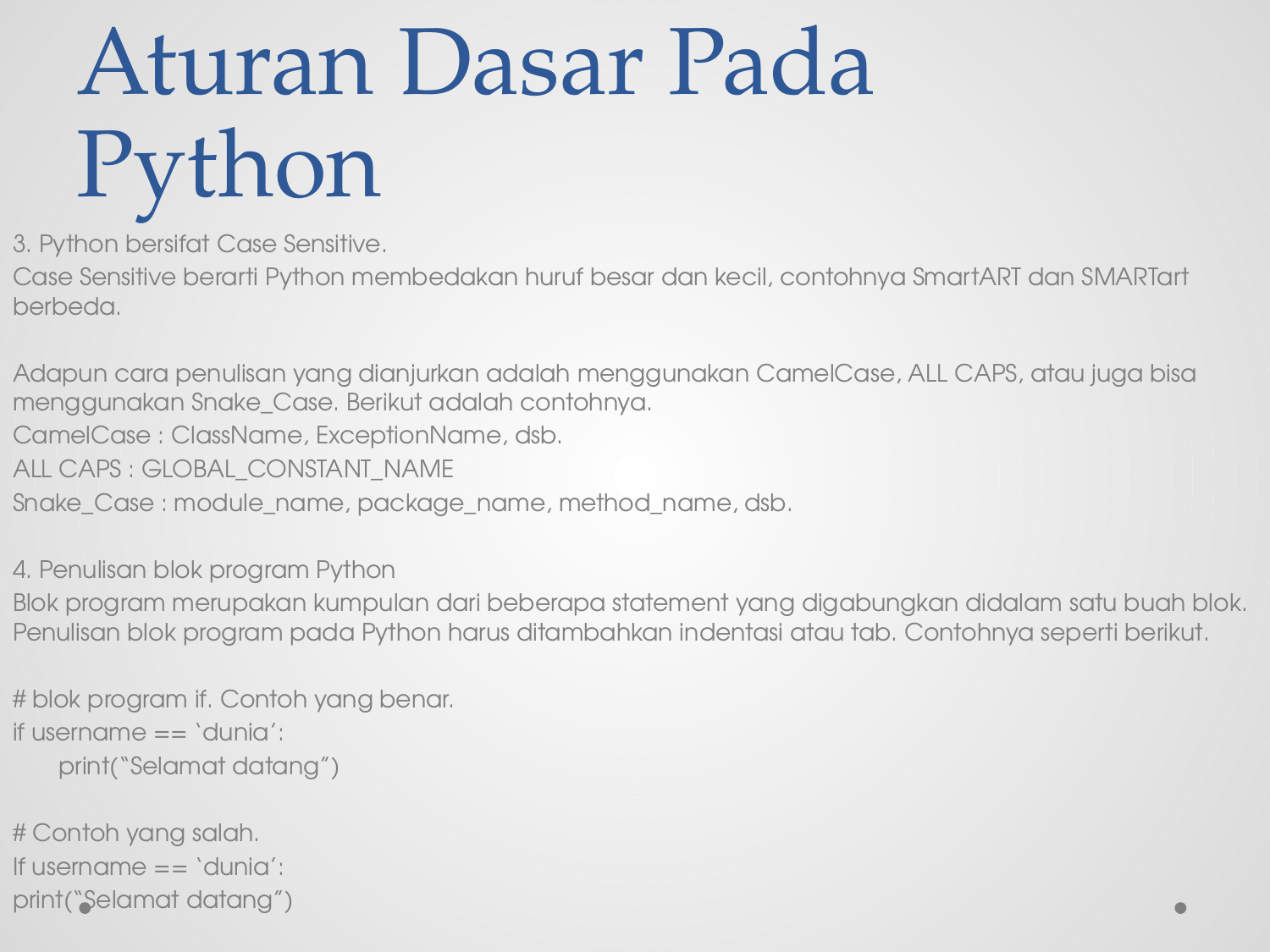

# Aturan Dasar Pada Python
3. Python bersifat Case Sensitive.
Case Sensitive berarti Python membedakan huruf besar dan kecil, contohnya SmartART dan SMARTart berbeda.

Adapun cara penulisan yang dianjurkan adalah menggunakan CamelCase, ALL CAPS, atau juga bisa menggunakan Snake_Case. Berikut adalah contohnya.
CamelCase : ClassName, ExceptionName, dsb.
ALL CAPS : GLOBAL_CONSTANT_NAME
Snake_Case : module_name, package_name, method_name, dsb.

4. Penulisan blok program Python
Blok program merupakan kumpulan dari beberapa statement yang digabungkan didalam satu buah blok. Penulisan blok program pada Python harus ditambahkan indentasi atau tab. Contohnya seperti berikut.

# blok program if. Contoh yang benar.
if username == ‘dunia’:
       print(“Selamat datang”)

# Contoh yang salah.
If username == ‘dunia’:
print(“Selamat datang”)